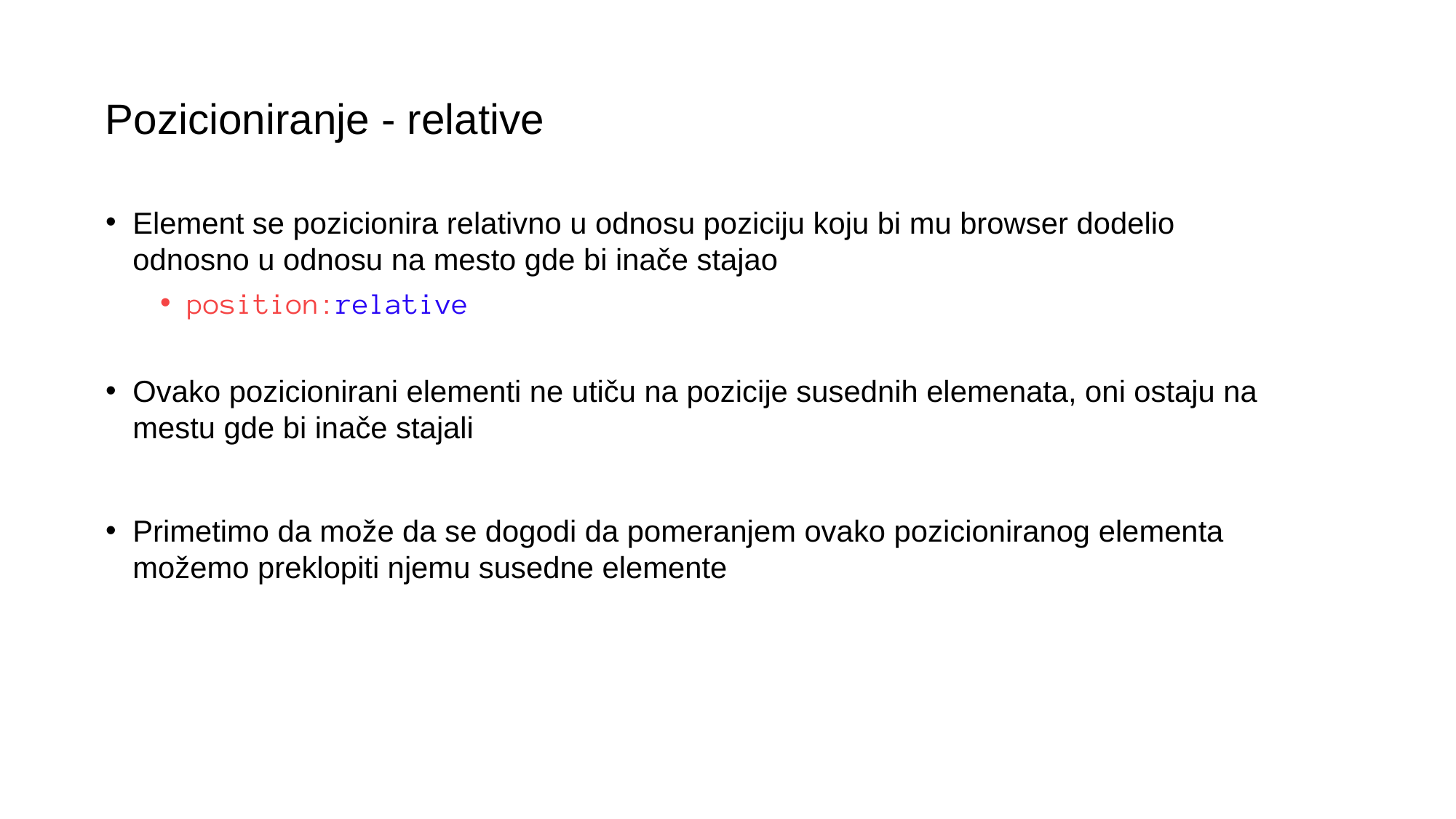

Pozicioniranje - relative
Element se pozicionira relativno u odnosu poziciju koju bi mu browser dodelio odnosno u odnosu na mesto gde bi inače stajao
position:relative

Ovako pozicionirani elementi ne utiču na pozicije susednih elemenata, oni ostaju na mestu gde bi inače stajali

Primetimo da može da se dogodi da pomeranjem ovako pozicioniranog elementa možemo preklopiti njemu susedne elemente